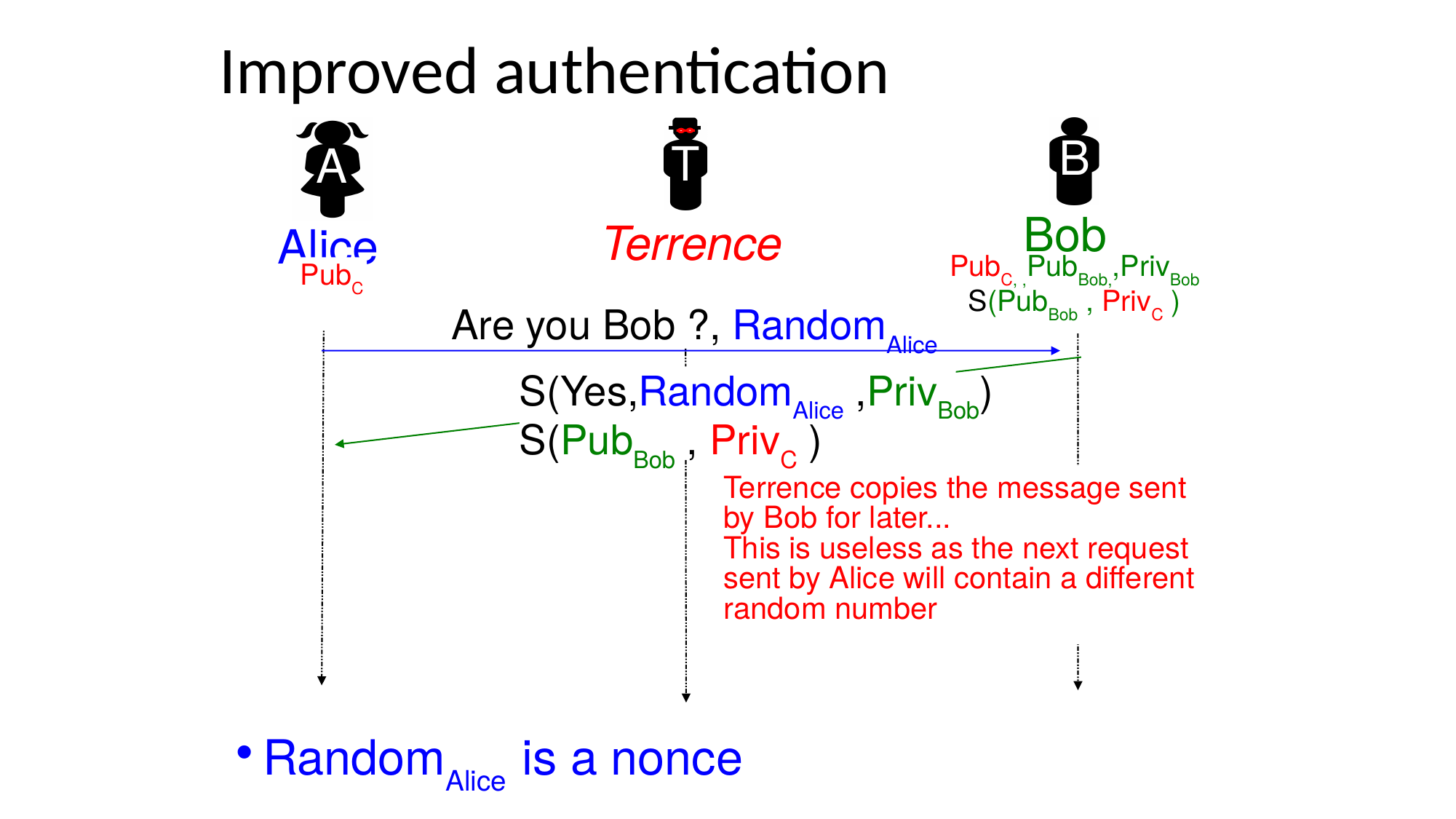

# Improved authentication

A

B

T
Bob
Terrence
Alice
PubC, ,PubBob,,PrivBob
S(PubBob , PrivC )‏

PubC

Are you Bob ?, RandomAlice

S(Yes,RandomAlice ,PrivBob)‏
S(PubBob , PrivC )‏

Terrence copies the message sent
by Bob for later...
This is useless as the next request
sent by Alice will contain a different
random number
RandomAlice  is a nonce